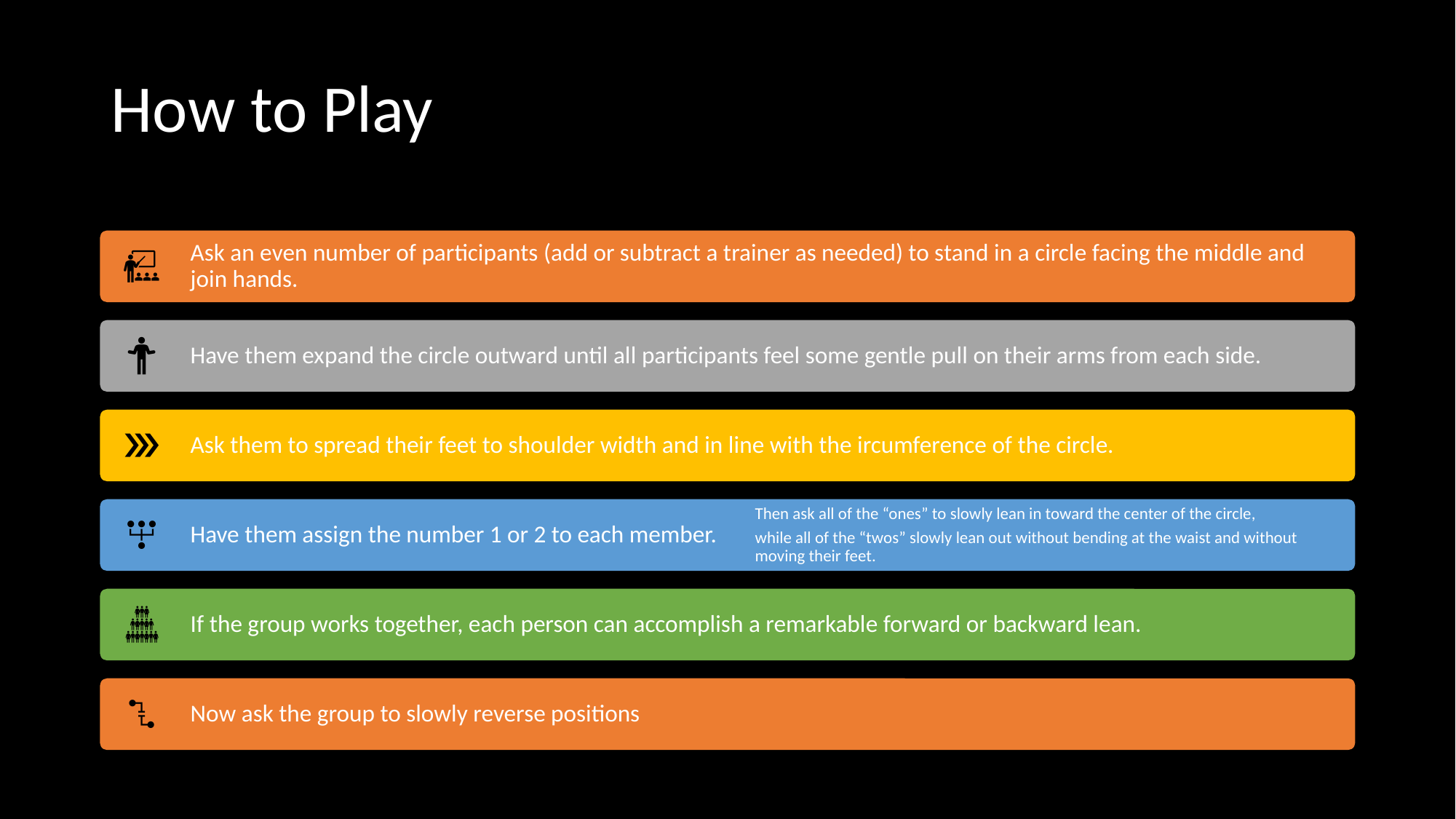

# How to Play
Ask an even number of participants (add or subtract a trainer as needed) to stand in a circle facing the middle and join hands.
Have them expand the circle outward until all participants feel some gentle pull on their arms from each side.
Ask them to spread their feet to shoulder width and in line with the ircumference of the circle.
Have them assign the number 1 or 2 to each member.
Then ask all of the “ones” to slowly lean in toward the center of the circle,
while all of the “twos” slowly lean out without bending at the waist and without moving their feet.
If the group works together, each person can accomplish a remarkable forward or backward lean.
Now ask the group to slowly reverse positions